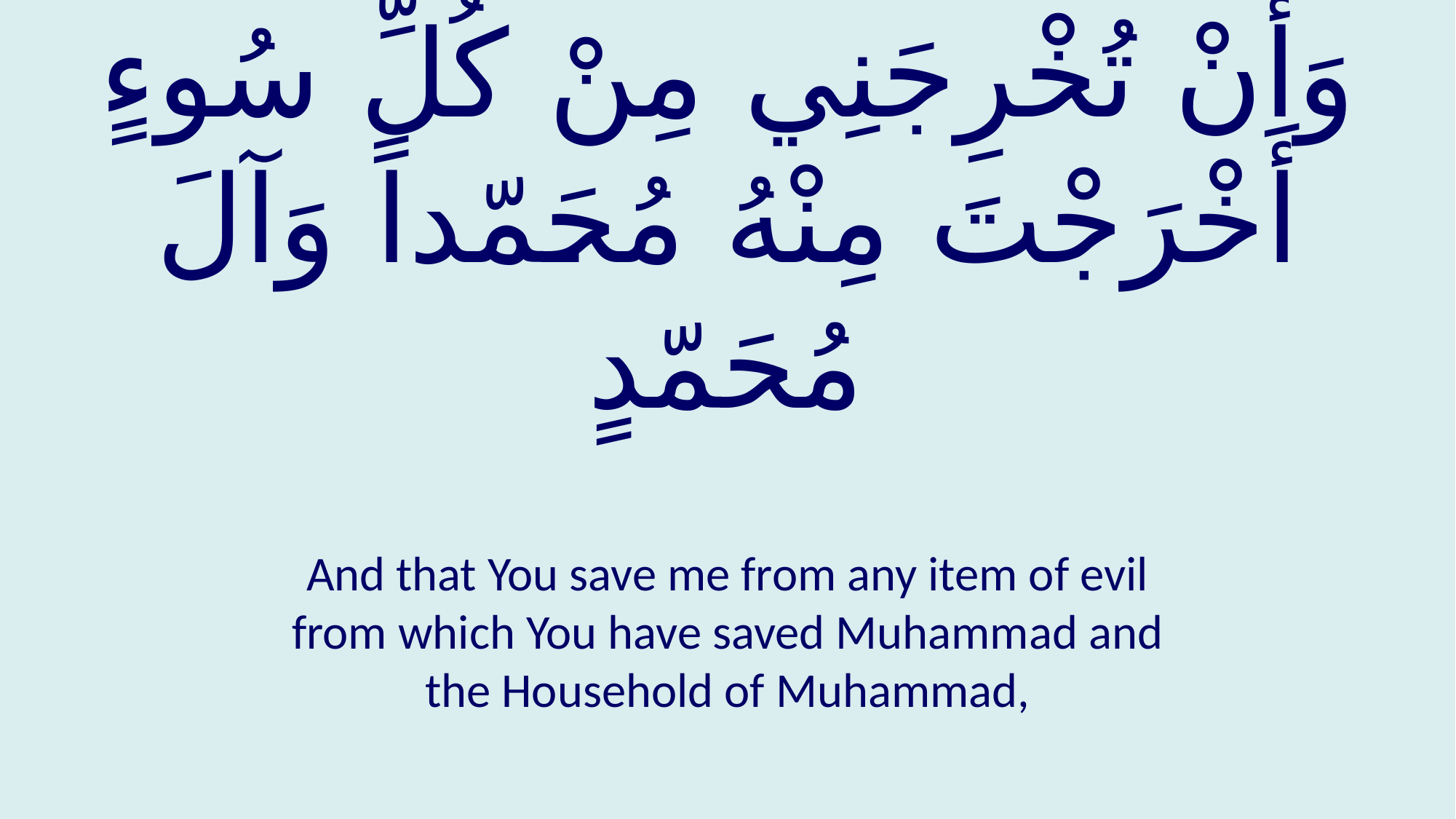

# وَأَنْ تُخْرِجَنِي مِنْ كُلِّ سُوءٍ أَخْرَجْتَ مِنْهُ مُحَمّداً وَآلَ مُحَمّدٍ
And that You save me from any item of evil from which You have saved Muhammad and the Household of Muhammad,